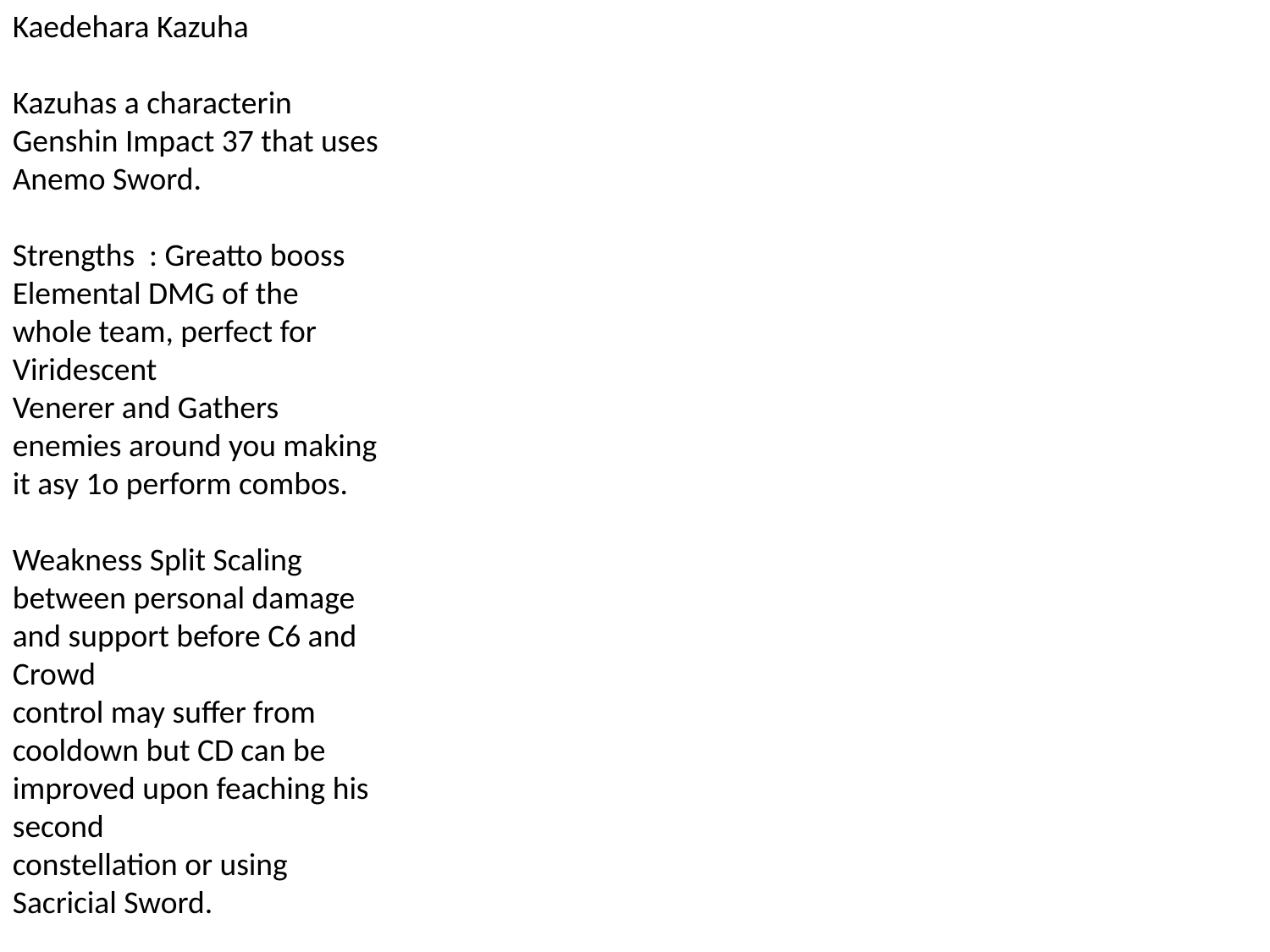

Kaedehara Kazuha

Kazuhas a characterin Genshin Impact 37 that uses Anemo Sword.

Strengths  : Greatto booss Elemental DMG of the whole team, perfect for Viridescent
Venerer and Gathers enemies around you making it asy 1o perform combos.

Weakness Split Scaling between personal damage and support before C6 and Crowd
control may suffer from cooldown but CD can be improved upon feaching his second
constellation or using Sacricial Sword.

Weapon <1 recommended that you buikd as much Elemental Mastery as possible. With
this, it better 10 use a weapon with an Elemental Mastery sub-stat.

Adifacts < FullSet Virdescent Venerer s The Best Set. This buld il not ork vithout a ful
set of Viidescent Veneret This s due 1o the & pece effect proviing a 60% ncrease for Swil
DIMG and the RES recuction of 40% to enemies affected by Swirl. Gilded Dreams can also be
used but this wil greatly decrease the power up provided by Kazuha.

Team Comps. :Kazuha can easiy it n most team comps du to his ki basicaly helping all
elemental damage-focused team comps. He can work on rainbow comps and mono comps a5
welt